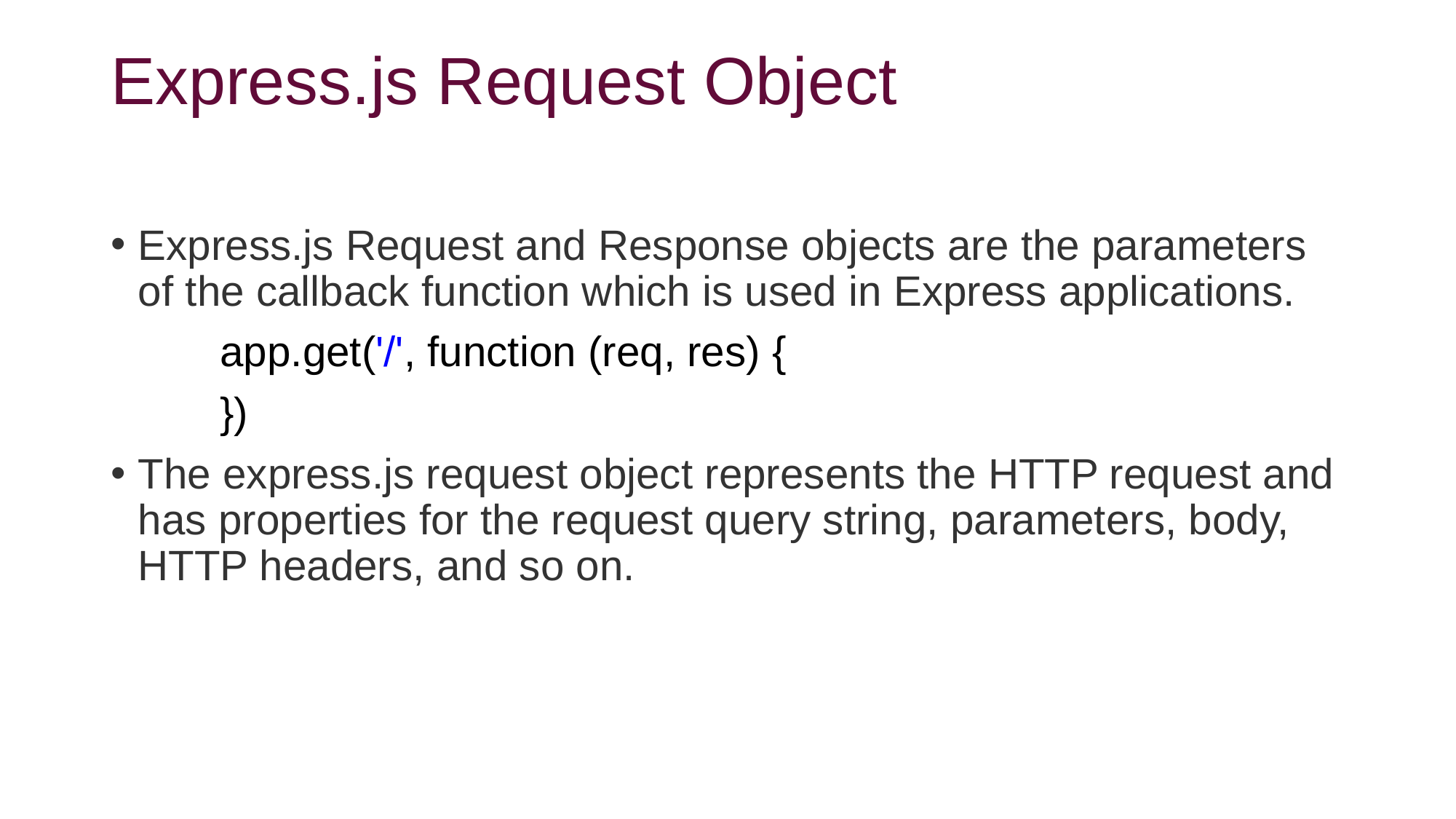

# Express.js Request Object
Express.js Request and Response objects are the parameters of the callback function which is used in Express applications.
	app.get('/', function (req, res) {
	})
The express.js request object represents the HTTP request and has properties for the request query string, parameters, body, HTTP headers, and so on.